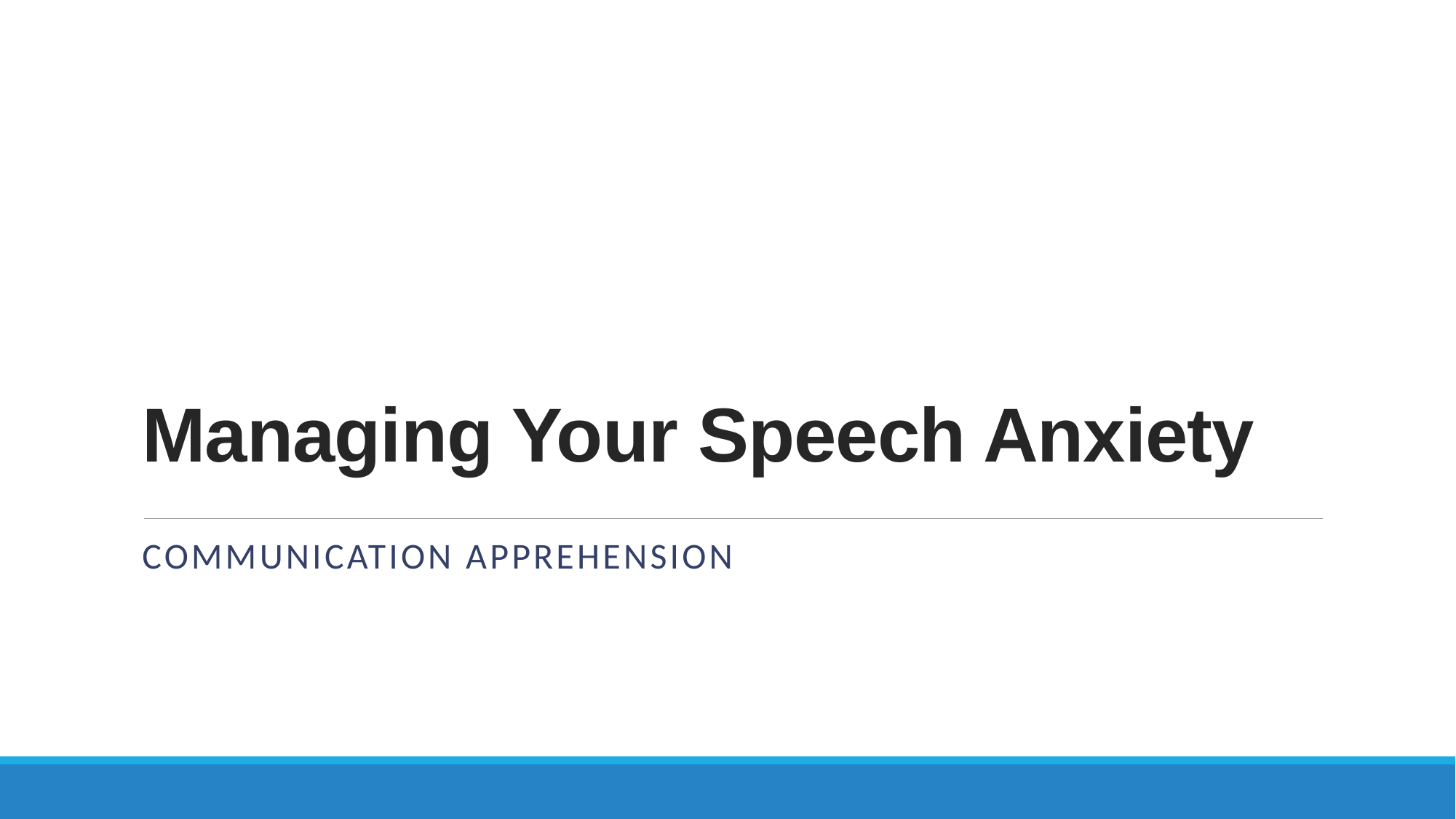

# Managing Your Speech Anxiety
Communication Apprehension